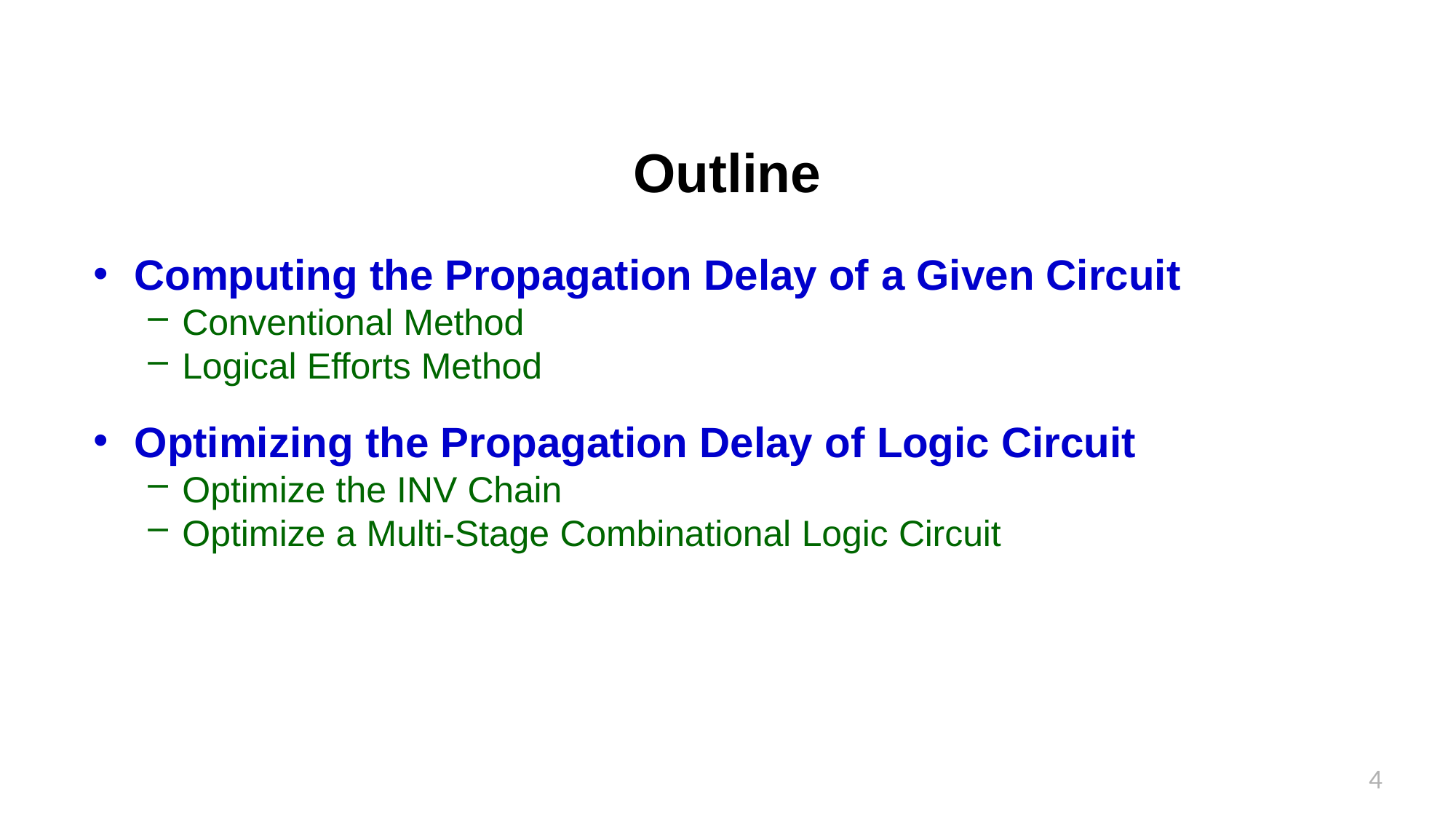

# Outline
Computing the Propagation Delay of a Given Circuit
Conventional Method
Logical Efforts Method
Optimizing the Propagation Delay of Logic Circuit
Optimize the INV Chain
Optimize a Multi-Stage Combinational Logic Circuit
4